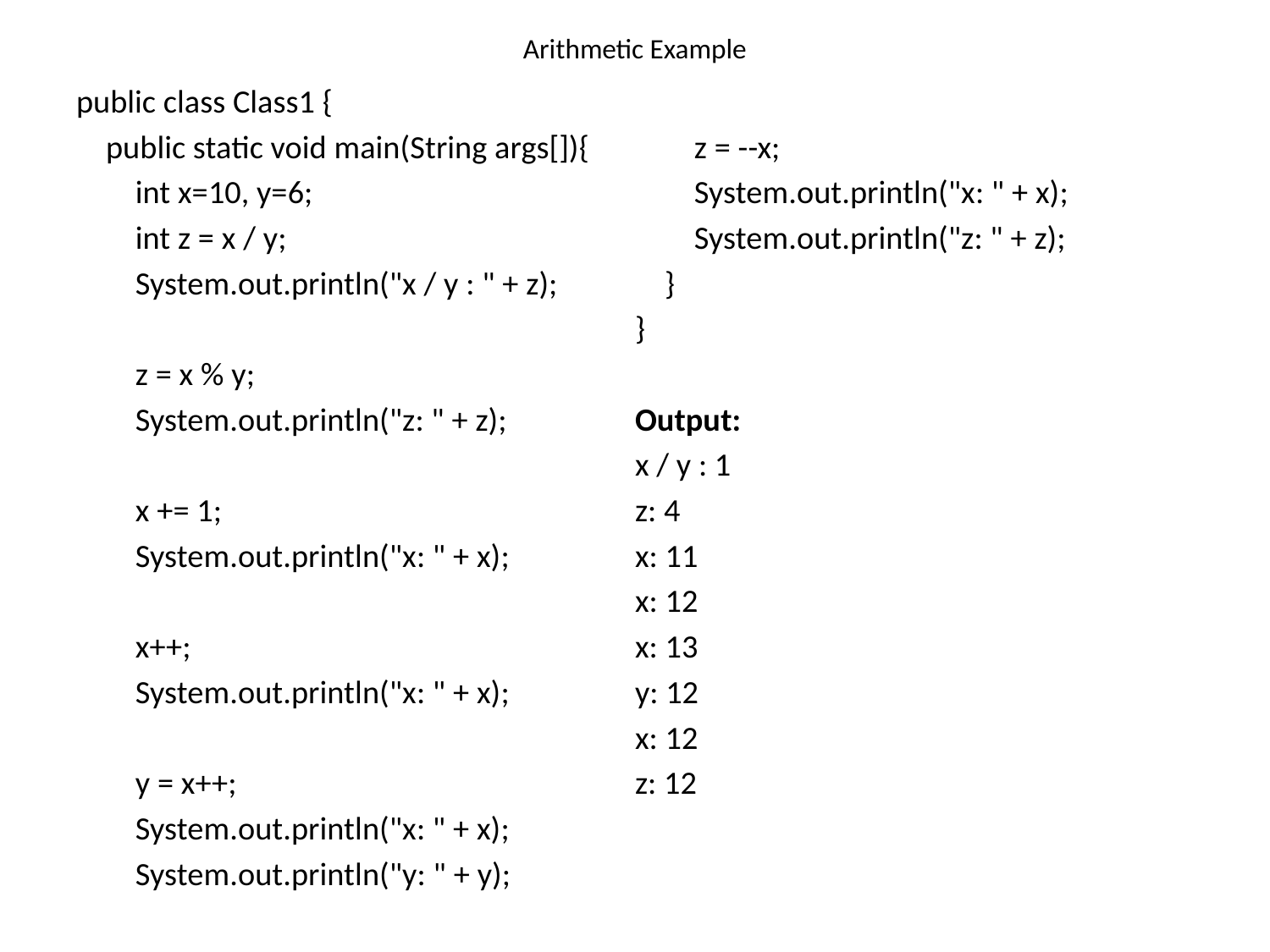

# Arithmetic Example
public class Class1 {
    public static void main(String args[]){
        int x=10, y=6;
        int z = x / y;
        System.out.println("x / y : " + z);

        z = x % y;
        System.out.println("z: " + z);

        x += 1;
        System.out.println("x: " + x);

        x++;
        System.out.println("x: " + x);

        y = x++;
        System.out.println("x: " + x);
        System.out.println("y: " + y);

        z = --x;
        System.out.println("x: " + x);
        System.out.println("z: " + z);
    }
}

Output:
x / y : 1
z: 4
x: 11
x: 12
x: 13
y: 12
x: 12
z: 12